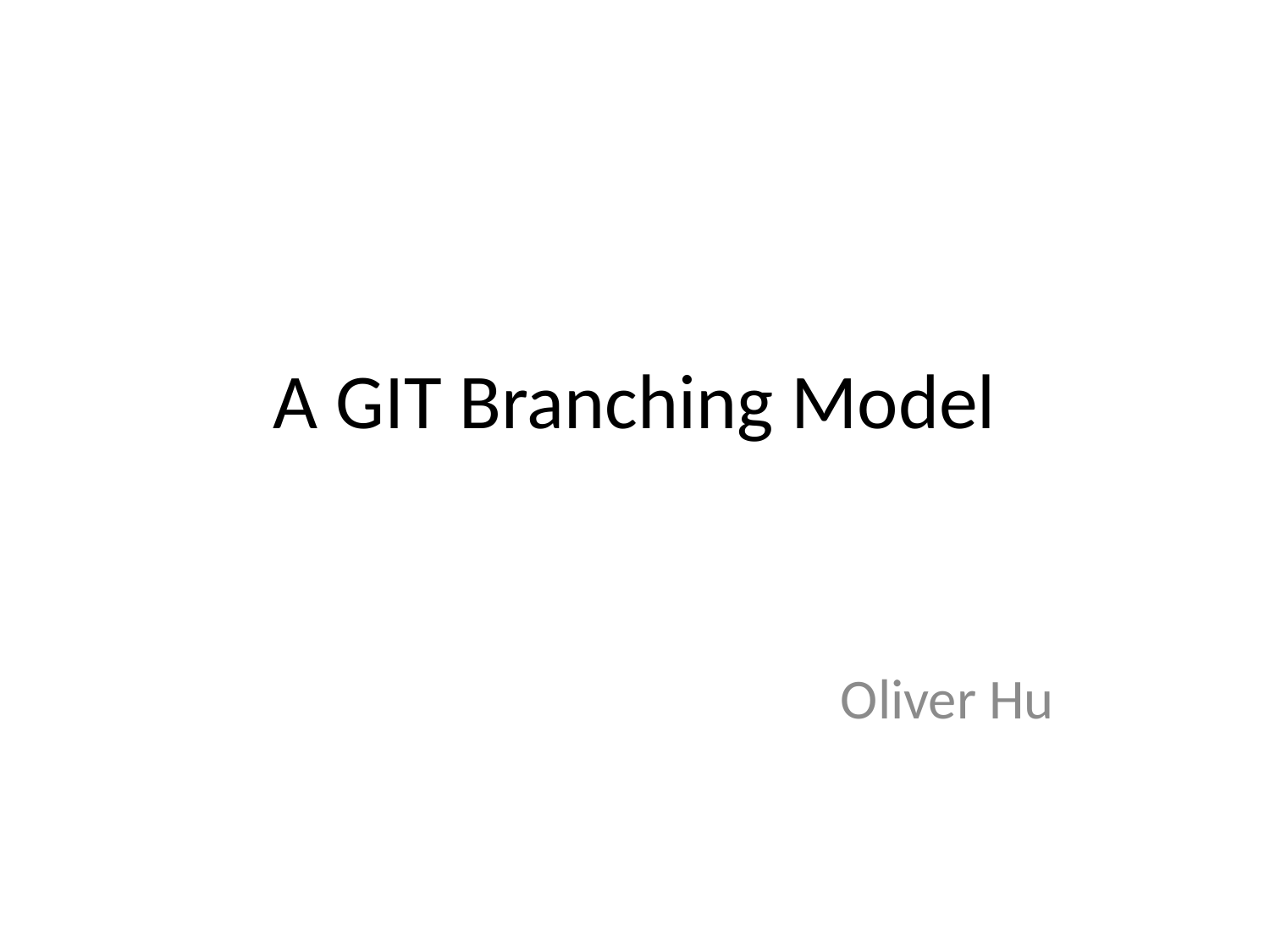

# A GIT Branching Model
Oliver Hu